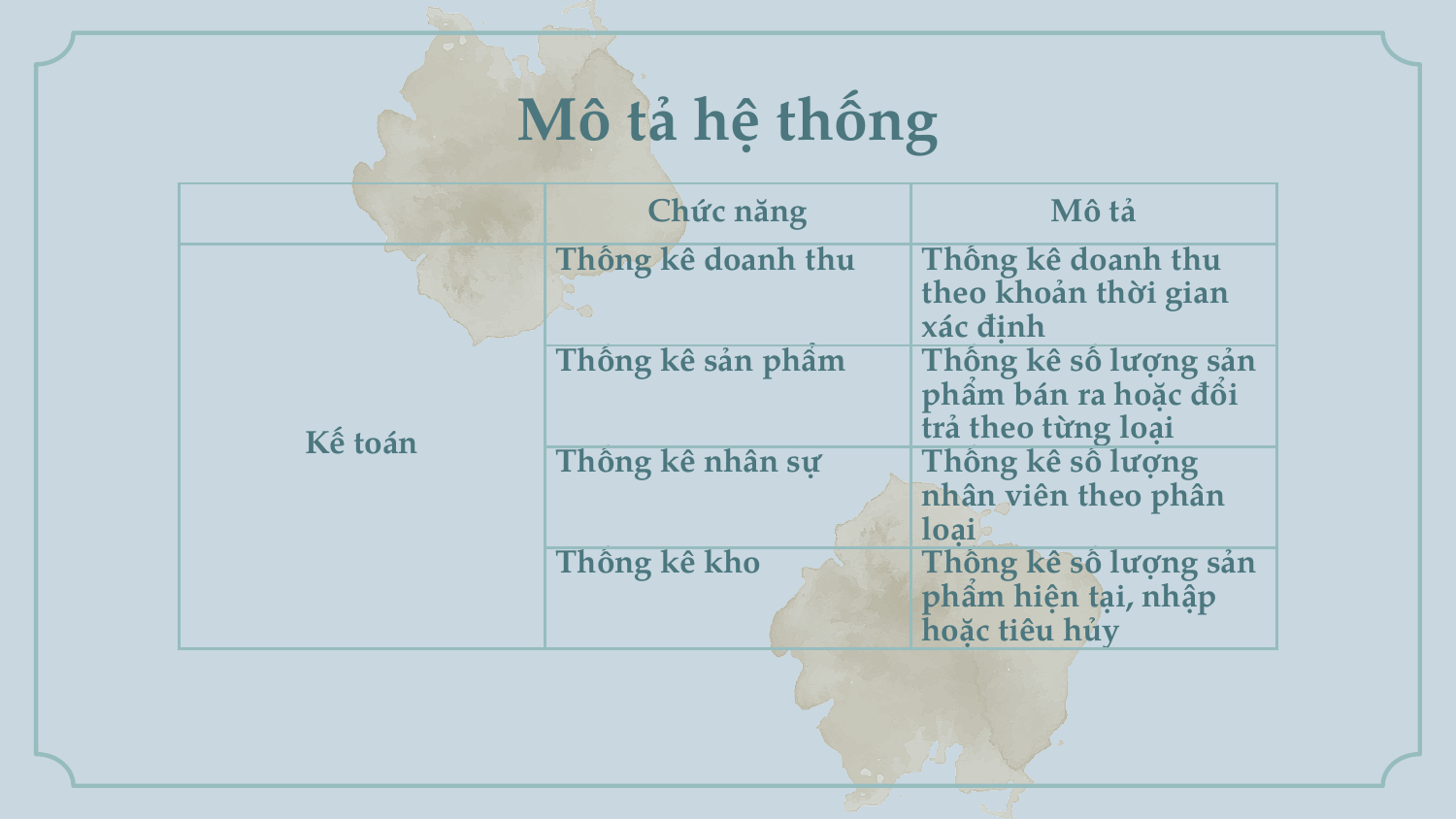

# Mô tả hệ thống
|  | Chức năng | Mô tả |
| --- | --- | --- |
| Kế toán | Thống kê doanh thu | Thống kê doanh thu theo khoản thời gian xác định |
|  | Thống kê sản phẩm | Thống kê số lượng sản phẩm bán ra hoặc đổi trả theo từng loại |
|  | Thống kê nhân sự | Thống kê số lượng nhân viên theo phân loại |
|  | Thống kê kho | Thống kê số lượng sản phẩm hiện tại, nhập hoặc tiêu hủy |